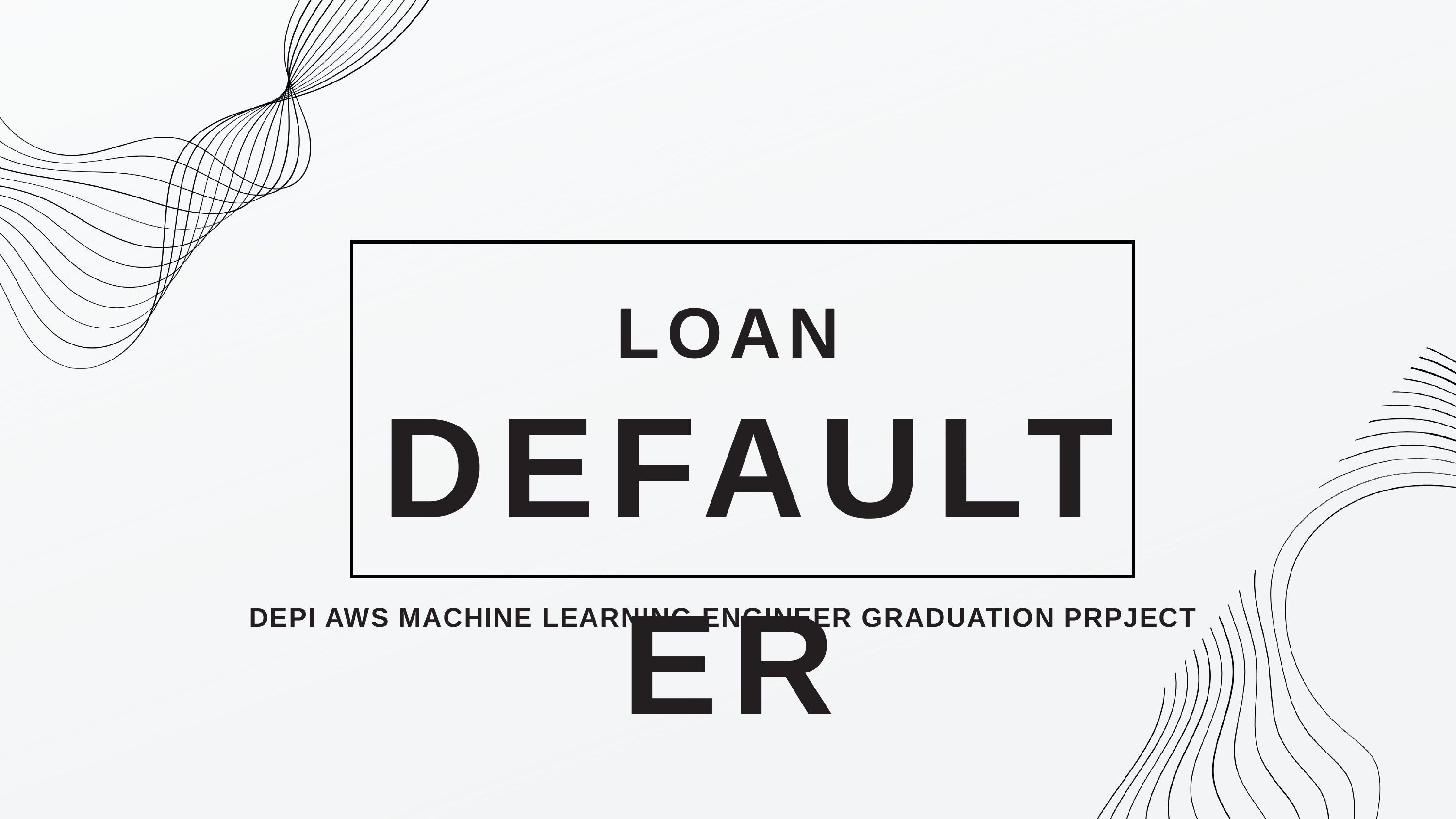

LOAN
DEFAULTER

DEPI AWS MACHINE LEARNING ENGINEER GRADUATION PRPJECT